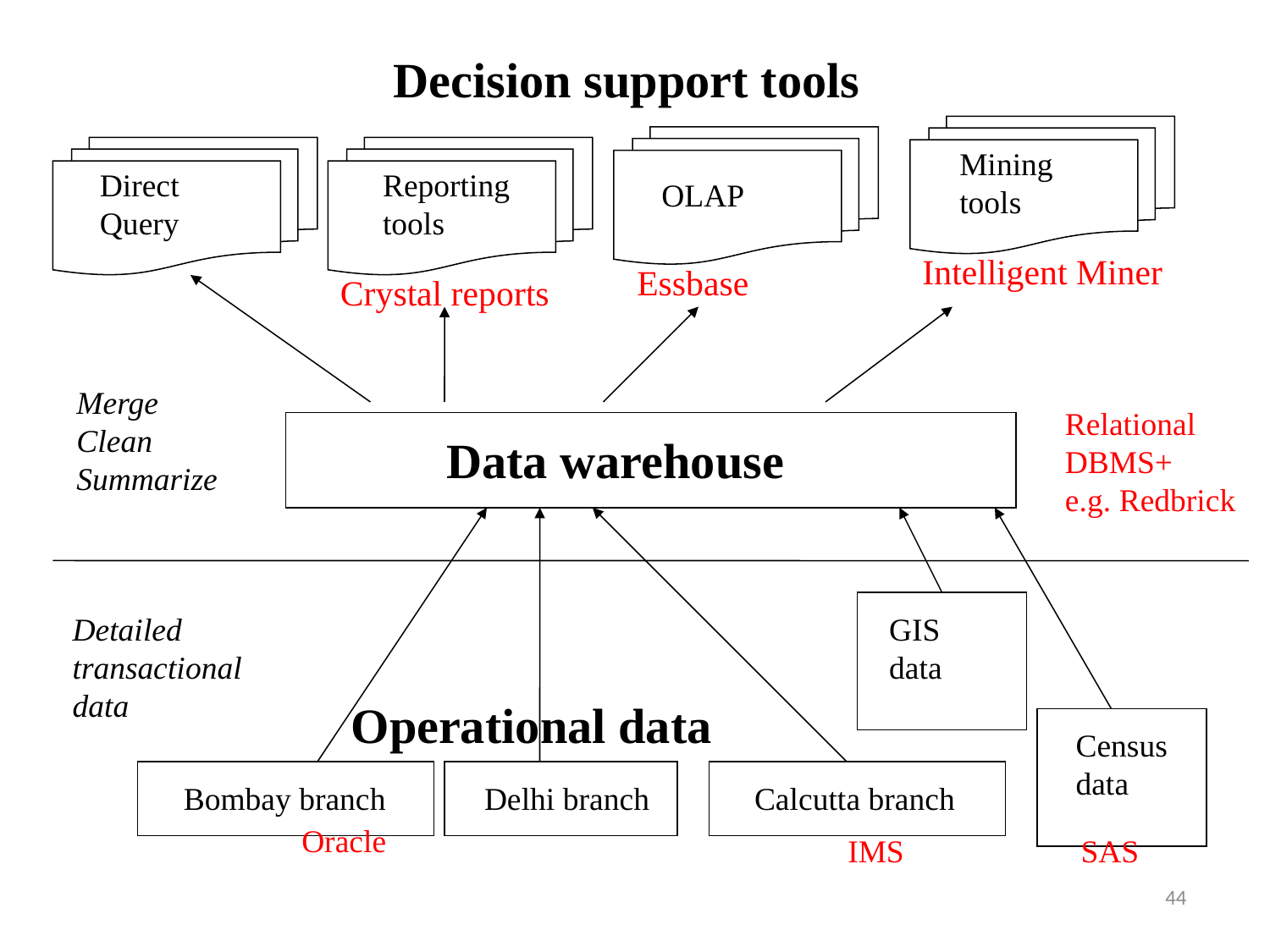

Decision support tools

OLAP

Mining
tools
Direct
Query
Reporting
tools
Intelligent Miner
Essbase
Crystal reports

Merge
Clean
Summarize
Relational
DBMS+
e.g. Redbrick

Data warehouse

GIS
data
Detailed
transactional
data
Operational data

Census
data

Bombay branch

Delhi branch

Calcutta branch
Oracle
IMS
SAS
44